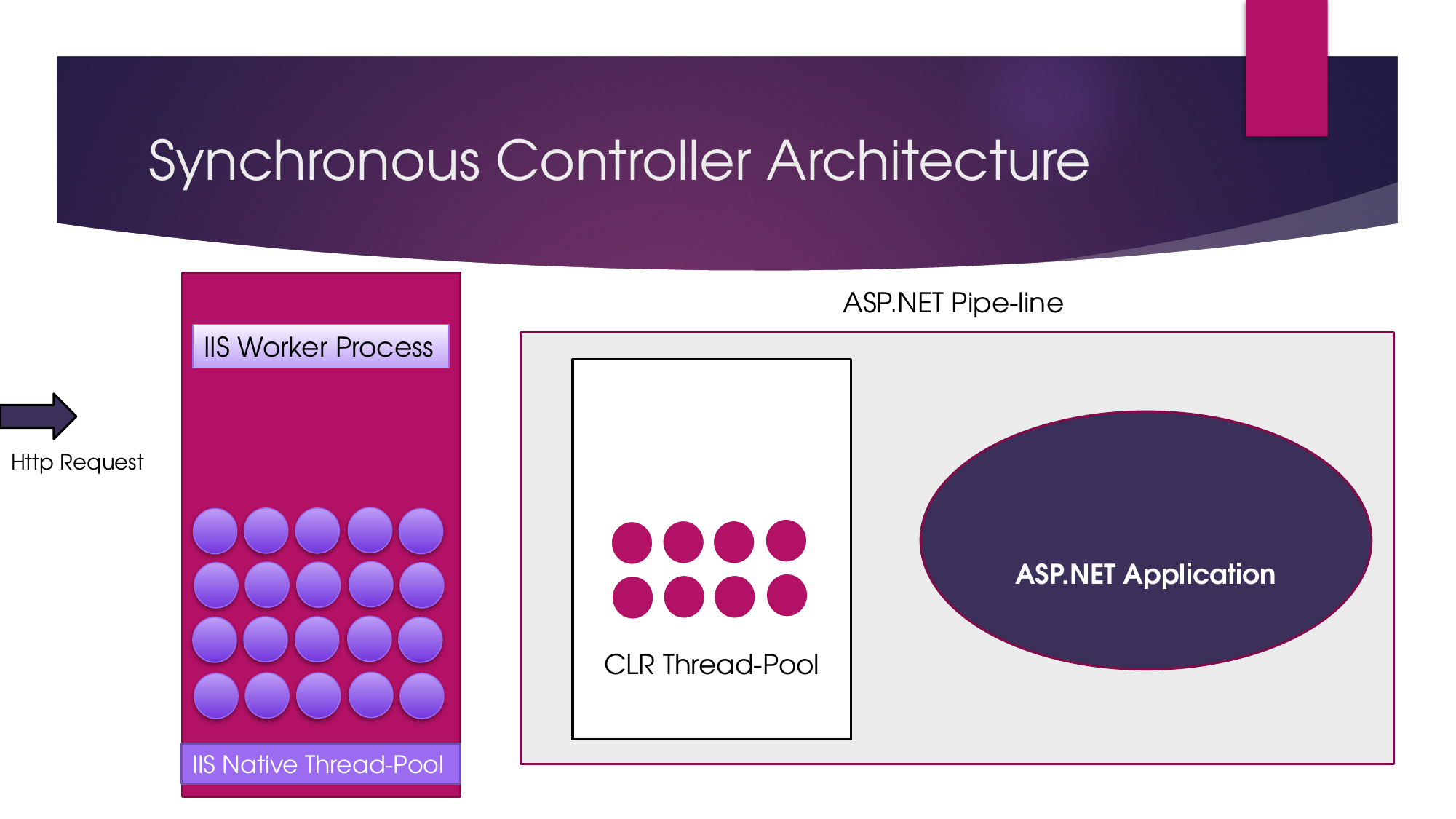

# Synchronous Controller Architecture

ASP.NET Pipe-line
IIS Worker Process

CLR Thread-Pool

ASP.NET Application

Http Request

IIS Native Thread-Pool